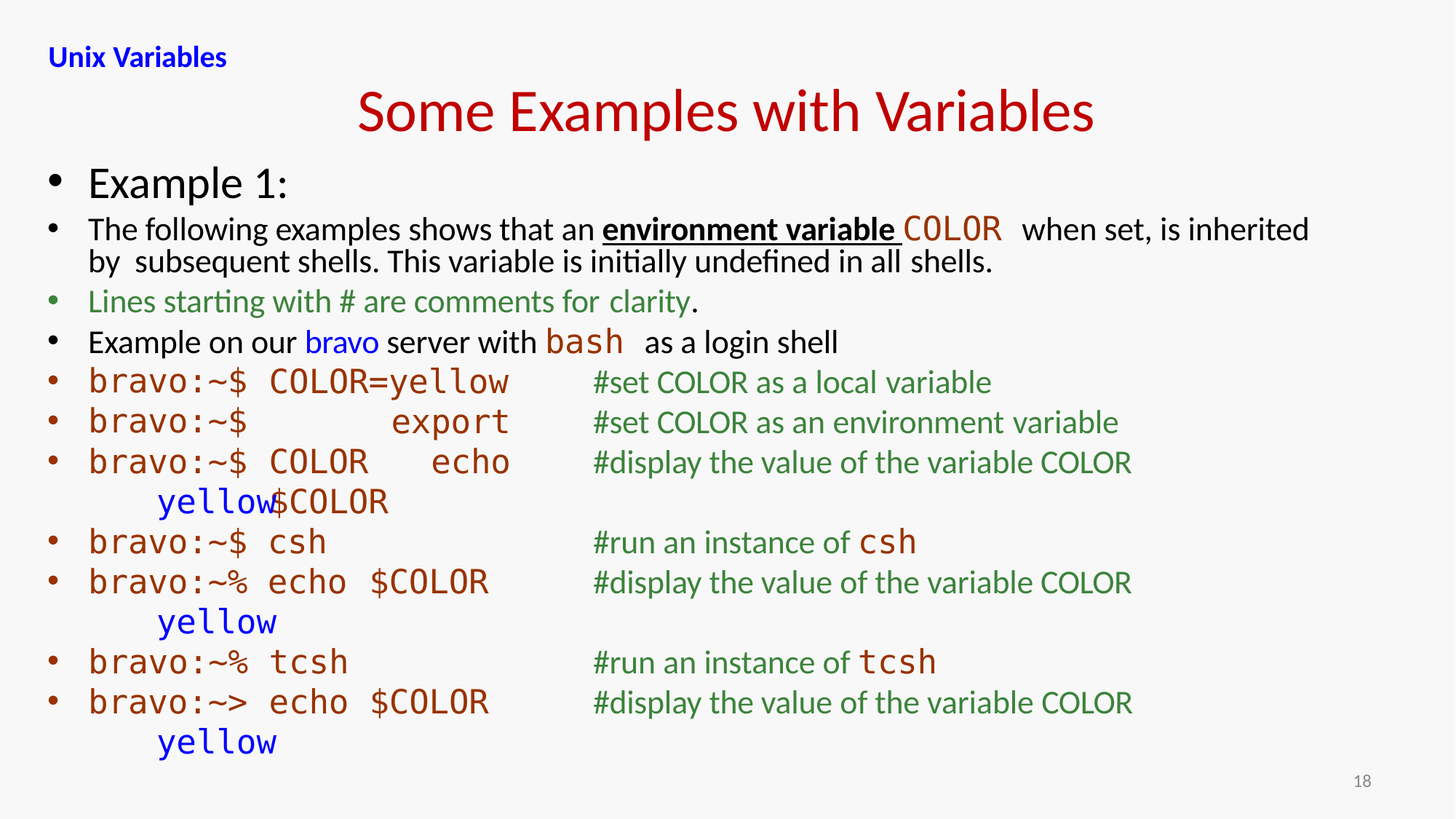

Unix Variables
# Some Examples with Variables
Example 1:
The following examples shows that an environment variable COLOR when set, is inherited by  subsequent shells. This variable is initially undefined in all shells.
Lines starting with # are comments for clarity.
Example on our bravo server with bash as a login shell
bravo:~$
bravo:~$
bravo:~$
COLOR=yellow  export COLOR  echo $COLOR
#set COLOR as a local variable
#set COLOR as an environment variable
#display the value of the variable COLOR
yellow
bravo:~$ csh
bravo:~% echo
#run an instance of csh
#display the value of the variable COLOR
$COLOR
yellow
bravo:~%
bravo:~>
tcsh
echo
#run an instance of tcsh
#display the value of the variable COLOR
$COLOR
yellow
18